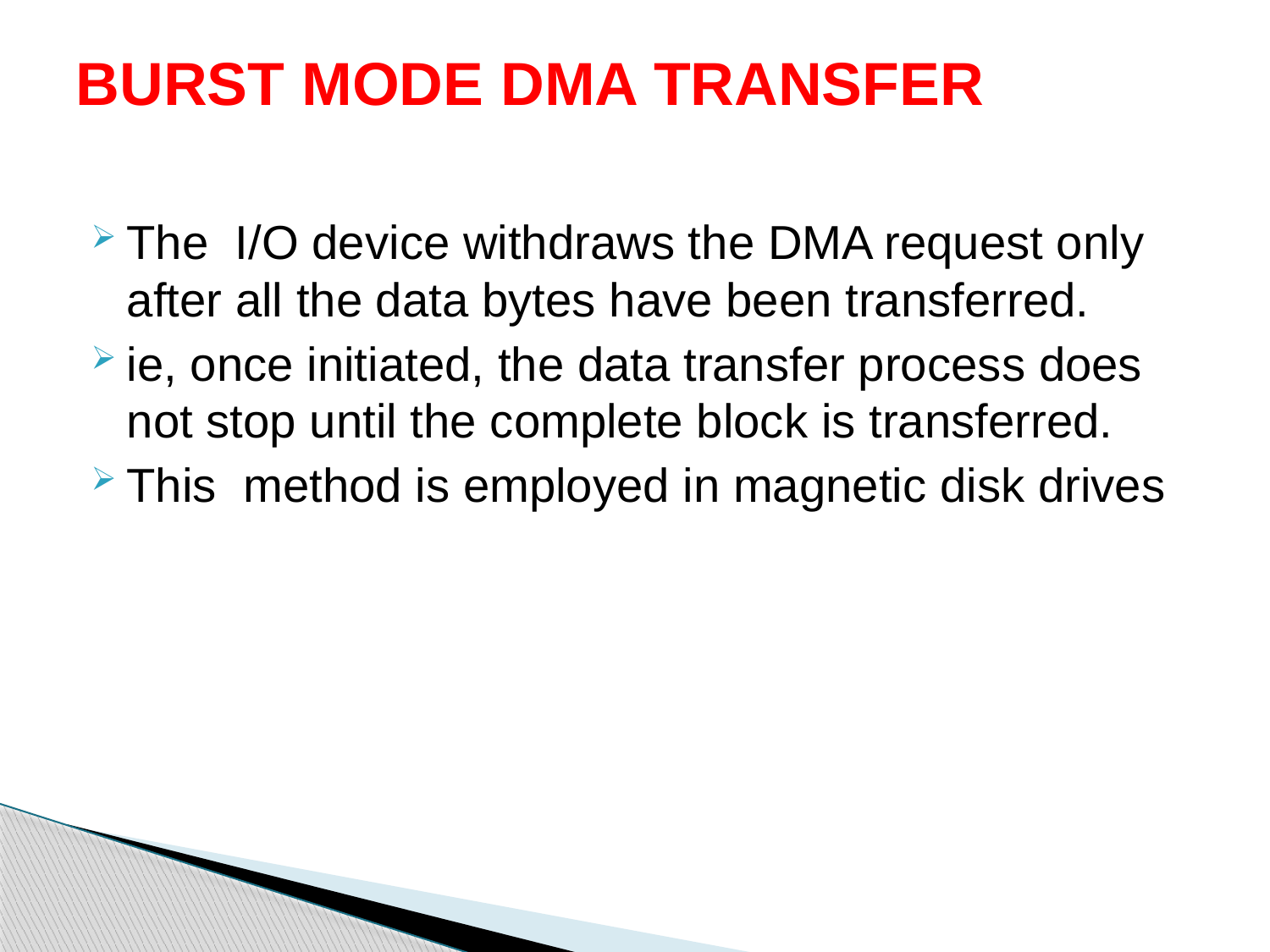

# BURST MODE DMA TRANSFER
The  I/O device withdraws the DMA request only after all the data bytes have been transferred.
ie, once initiated, the data transfer process does not stop until the complete block is transferred.
This  method is employed in magnetic disk drives